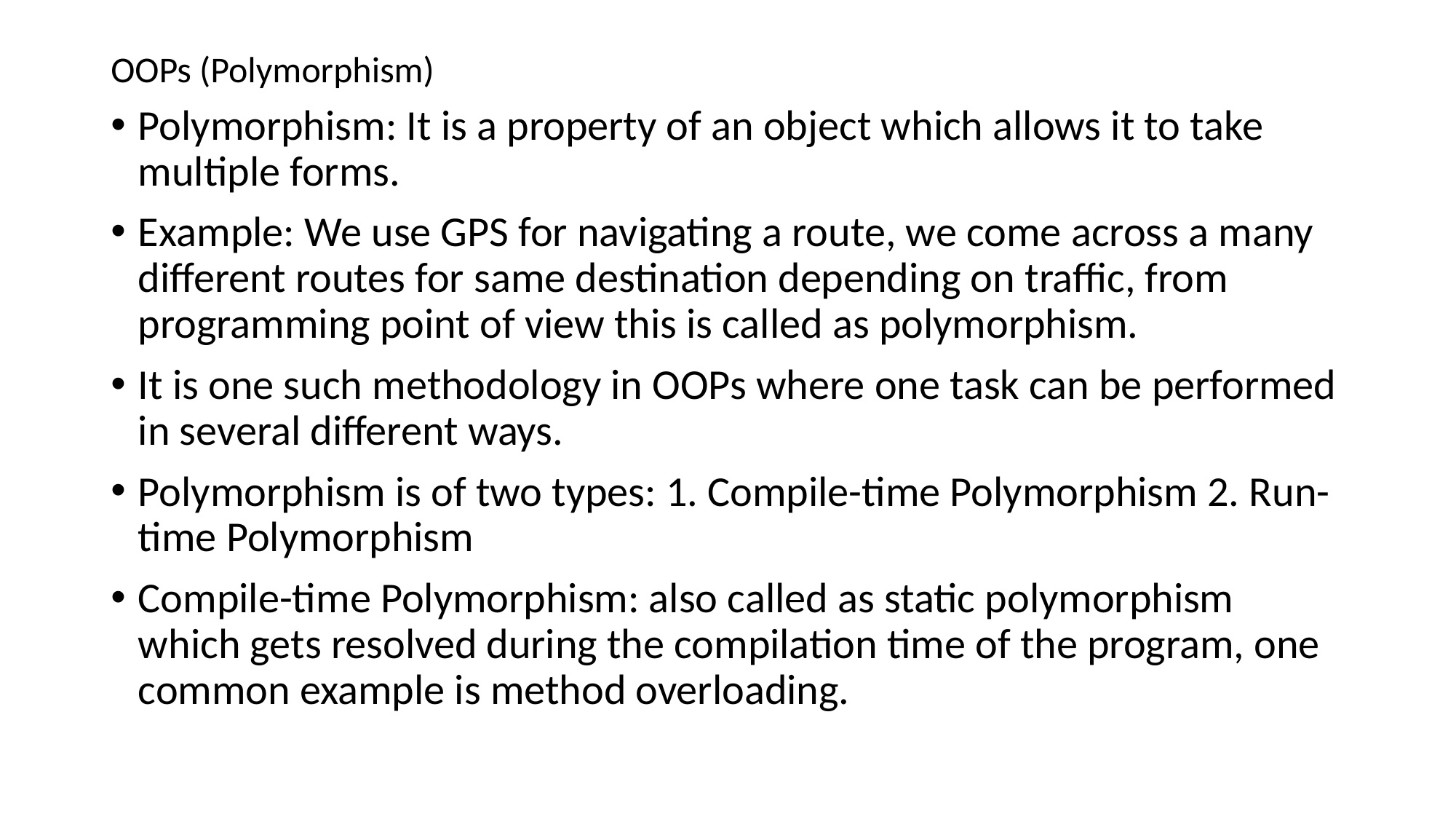

# OOPs (Polymorphism)
Polymorphism: It is a property of an object which allows it to take multiple forms.
Example: We use GPS for navigating a route, we come across a many different routes for same destination depending on traffic, from programming point of view this is called as polymorphism.
It is one such methodology in OOPs where one task can be performed in several different ways.
Polymorphism is of two types: 1. Compile-time Polymorphism 2. Run-time Polymorphism
Compile-time Polymorphism: also called as static polymorphism which gets resolved during the compilation time of the program, one common example is method overloading.